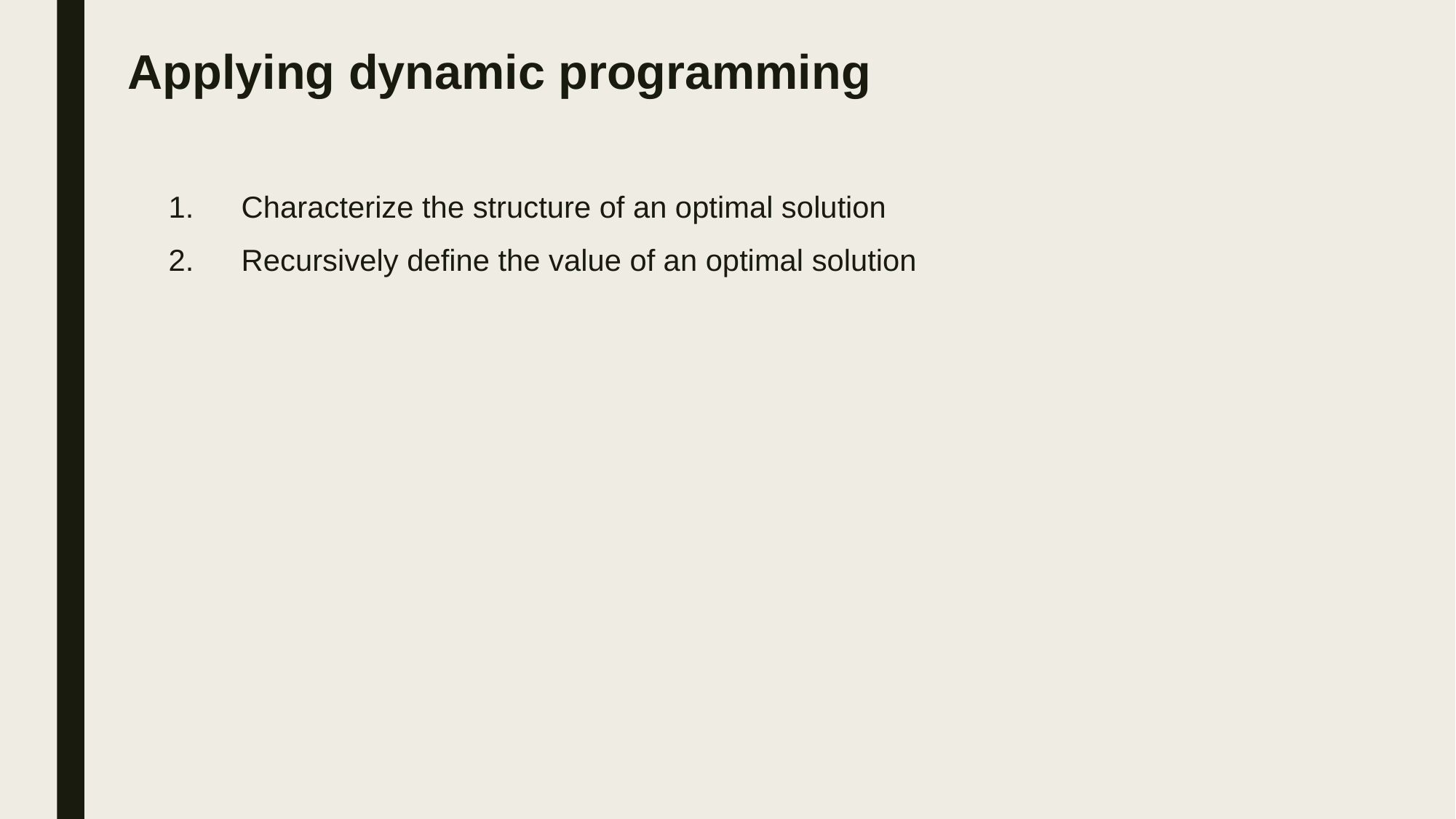

Applying dynamic programming
Characterize the structure of an optimal solution
Recursively define the value of an optimal solution